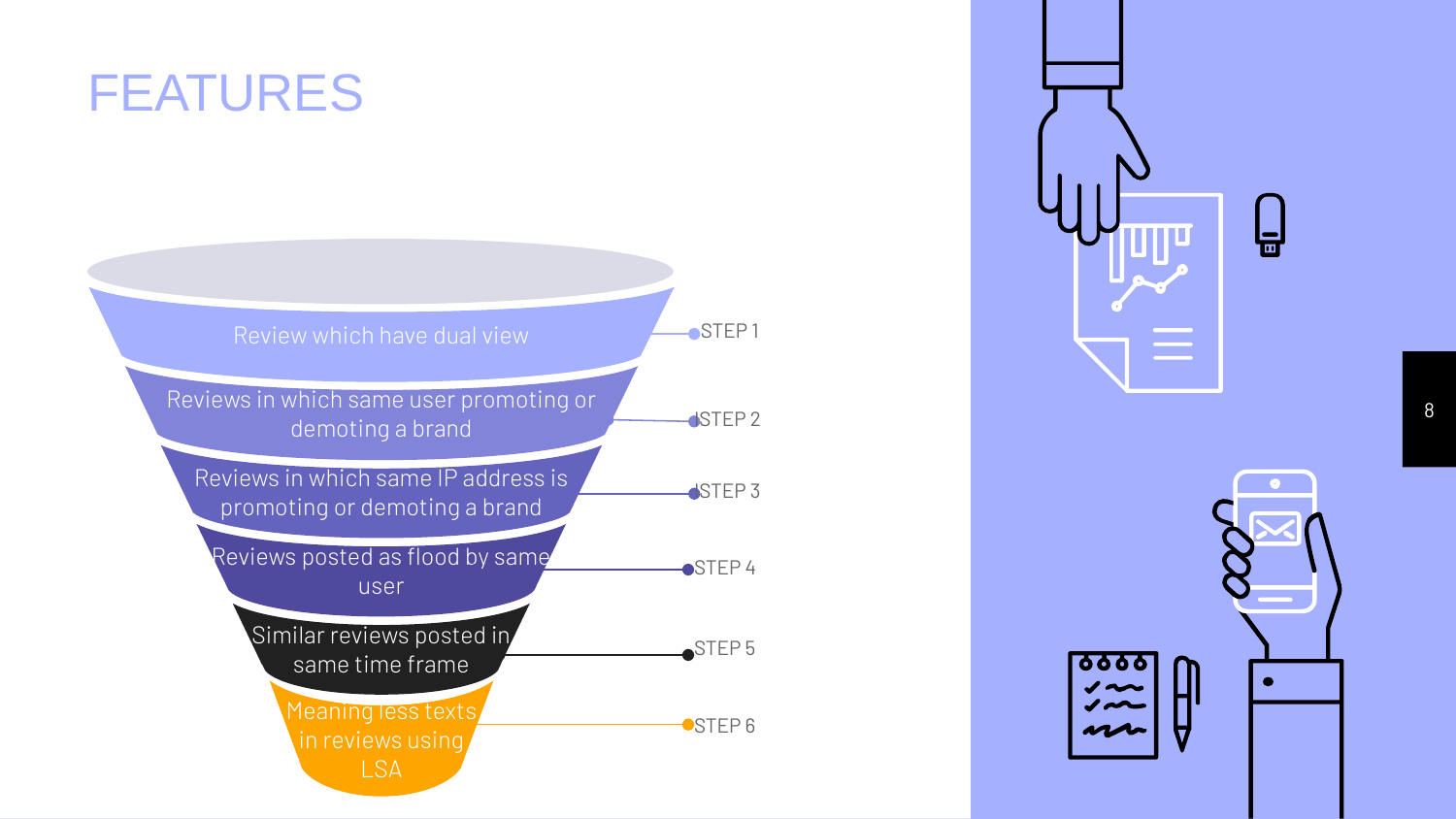

# FEATURES

Review which have dual view
Reviews in which same user promoting or demoting a brand
Reviews in which same IP address is promoting or demoting a brand
Reviews posted as flood by same user
Similar reviews posted in same time frame
Meaning less texts in reviews using LSA
STEP 1
8
ISTEP 2
ISTEP 3
STEP 4
STEP 5
STEP 6